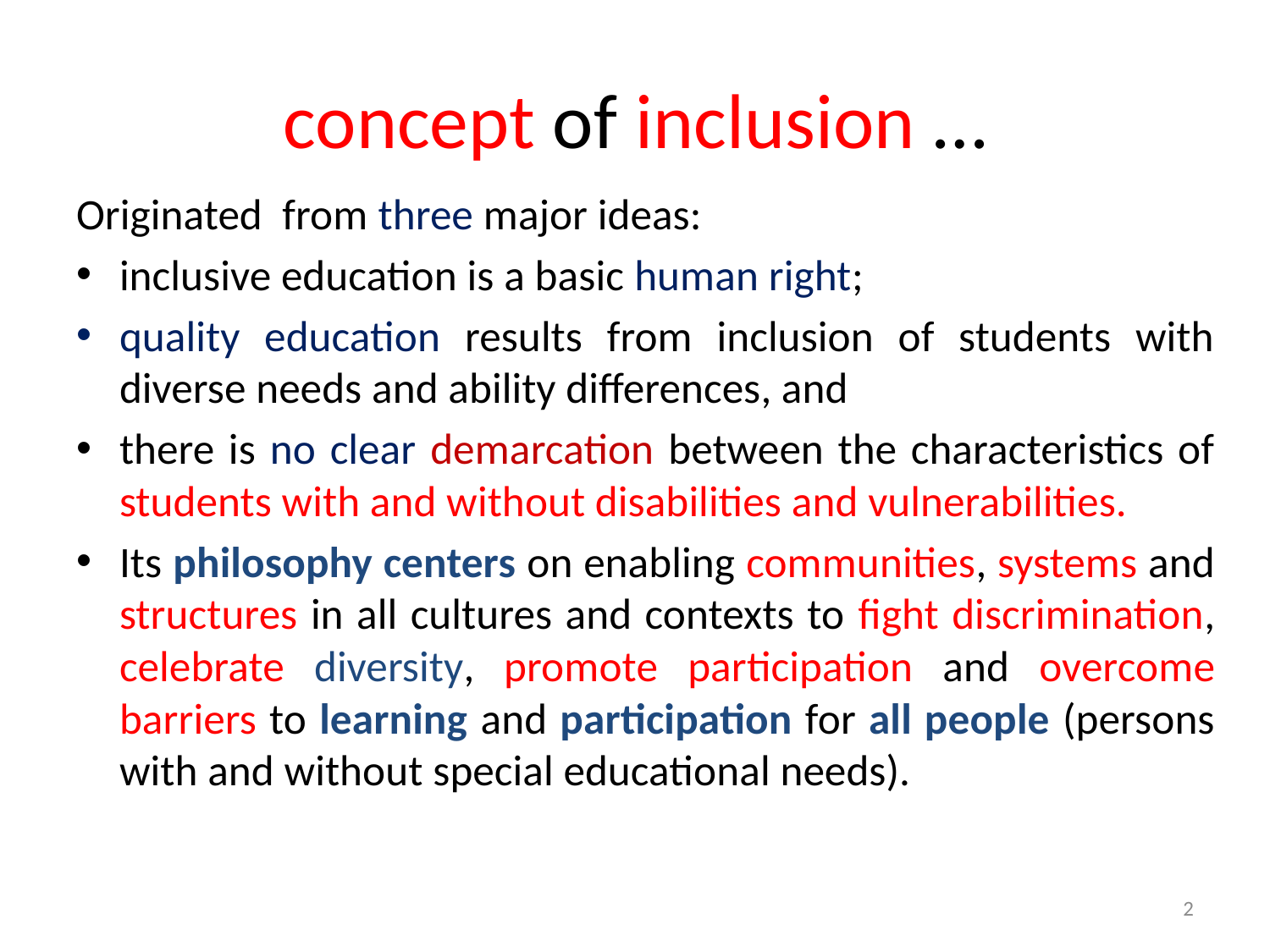

# concept of inclusion …
Originated  from three major ideas:
inclusive education is a basic human right;
quality education results from inclusion of students with diverse needs and ability differences, and
there is no clear demarcation between the characteristics of students with and without disabilities and vulnerabilities.
Its philosophy centers on enabling communities, systems and structures in all cultures and contexts to fight discrimination, celebrate diversity, promote participation and overcome barriers to learning and participation for all people (persons with and without special educational needs).
2